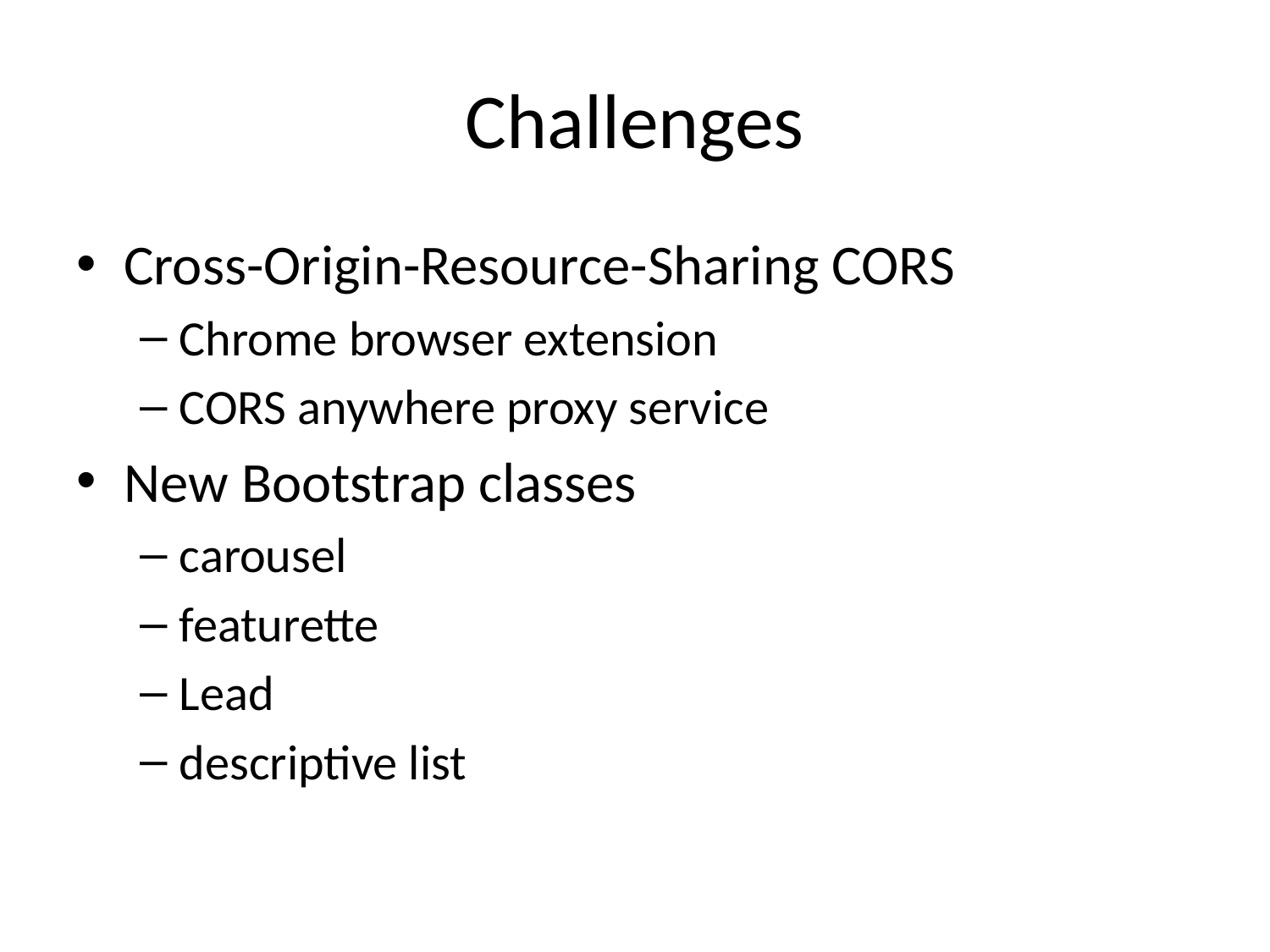

# Challenges
Cross-Origin-Resource-Sharing CORS
Chrome browser extension
CORS anywhere proxy service
New Bootstrap classes
carousel
featurette
Lead
descriptive list